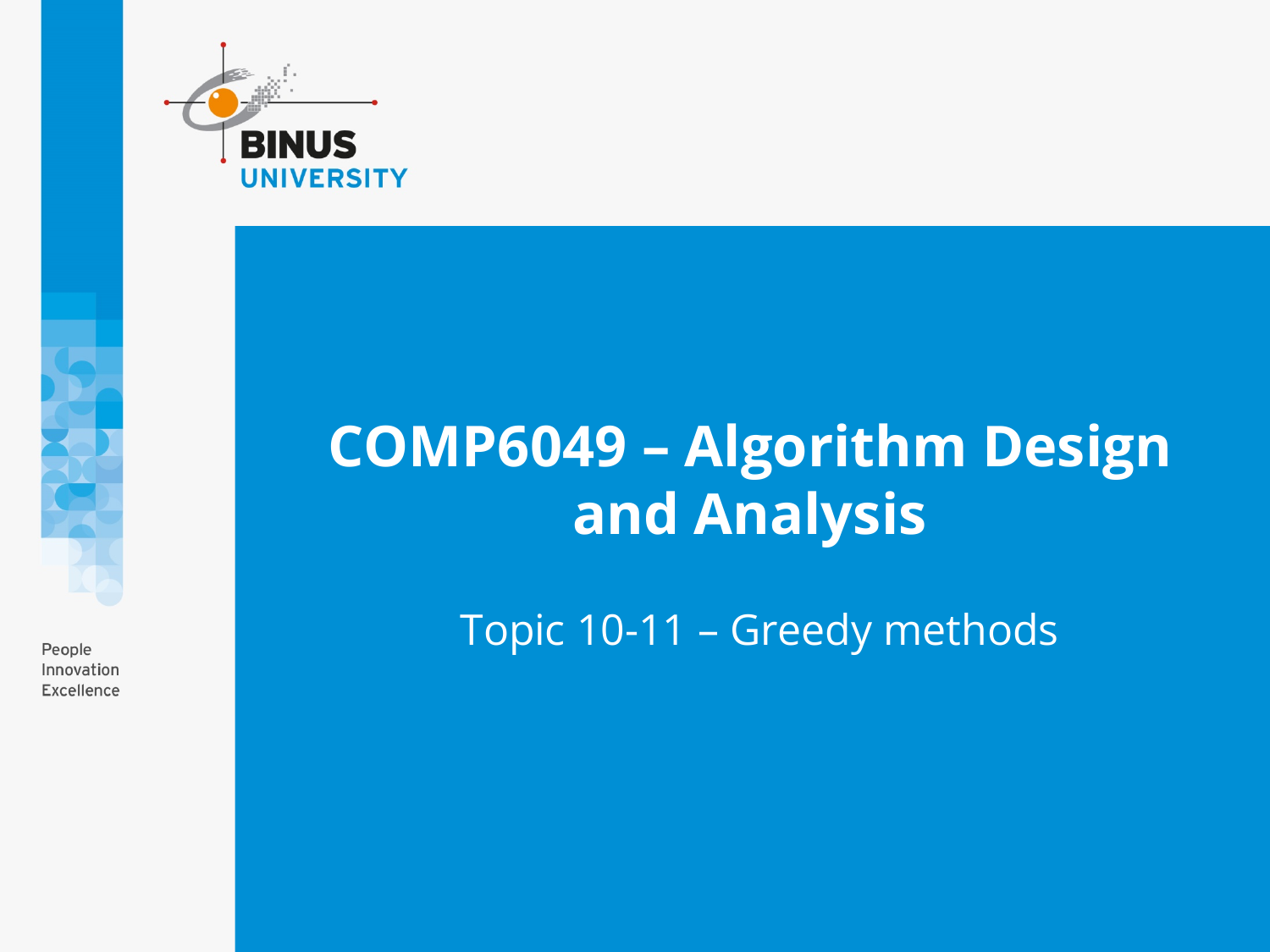

# COMP6049 – Algorithm Design and Analysis
Topic 10-11 – Greedy methods